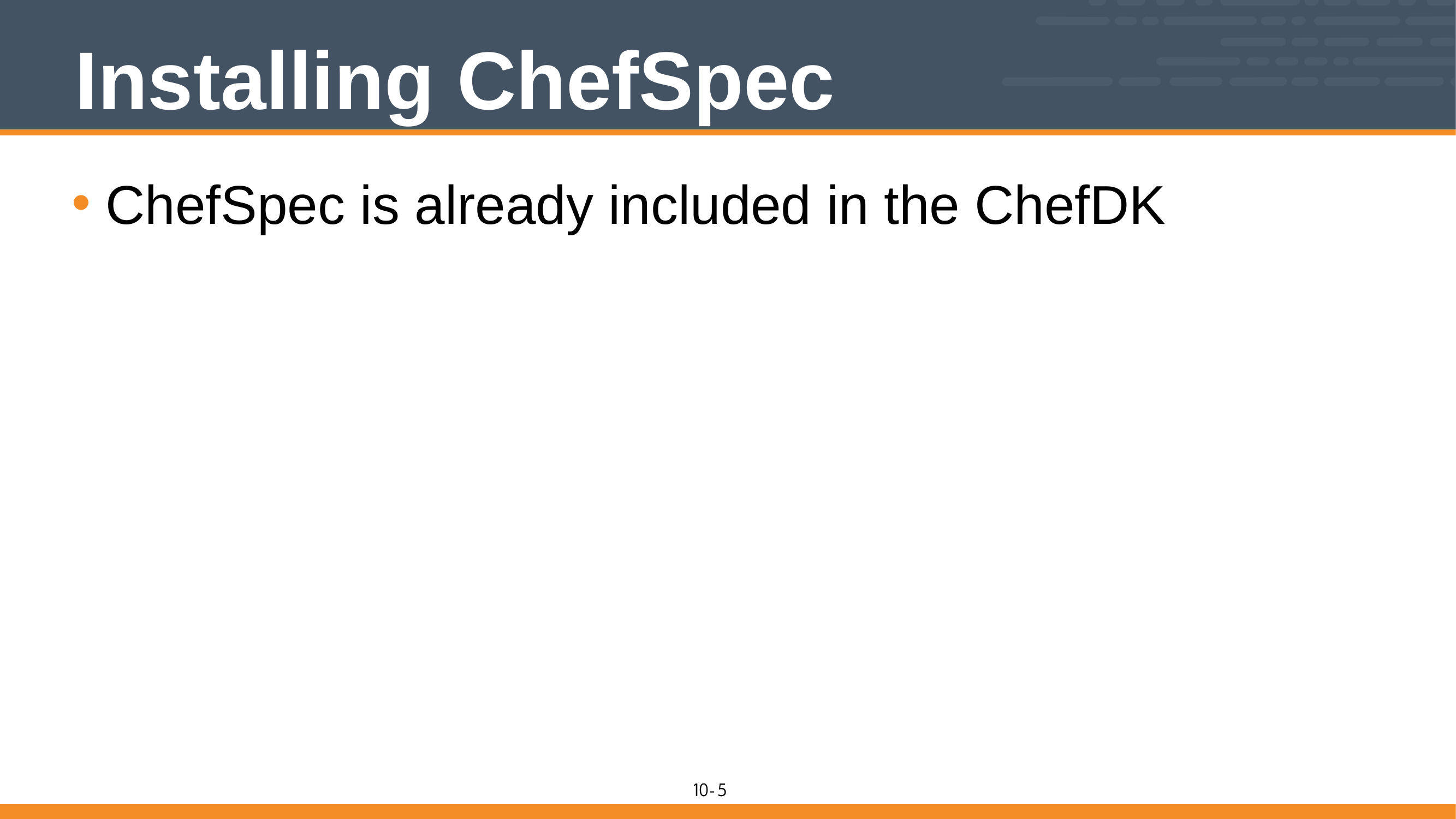

# Installing ChefSpec

ChefSpec is already included in the ChefDK
5